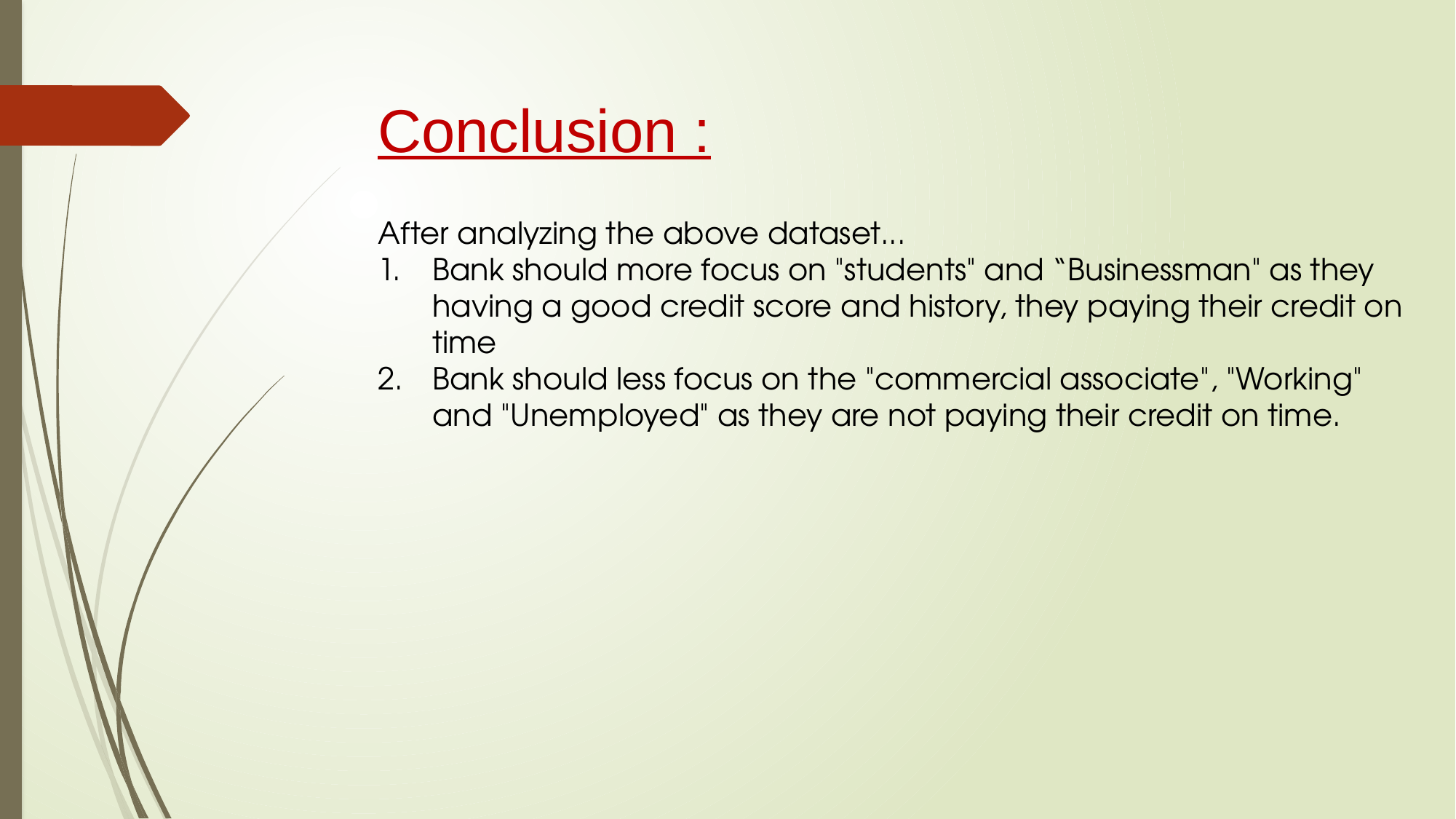

Conclusion :

After analyzing the above dataset...
Bank should more focus on "students" and “Businessman" as they having a good credit score and history, they paying their credit on time
Bank should less focus on the "commercial associate", "Working" and "Unemployed" as they are not paying their credit on time.